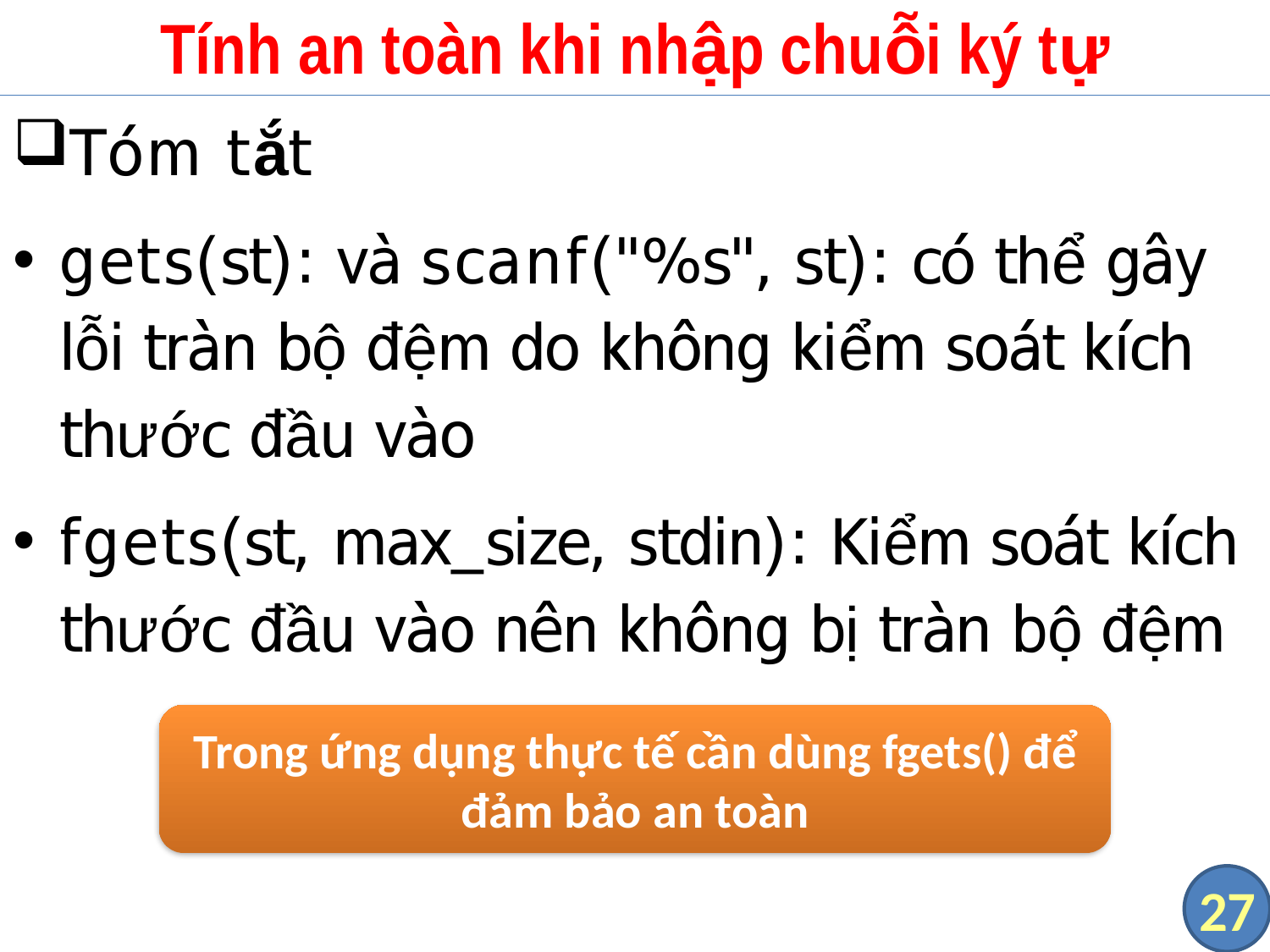

# Tính an toàn khi nhập chuỗi ký tự
Tóm tắt
gets(st): và scanf("%s", st): có thể gây lỗi tràn bộ đệm do không kiểm soát kích thước đầu vào
fgets(st, max_size, stdin): Kiểm soát kích thước đầu vào nên không bị tràn bộ đệm
Trong ứng dụng thực tế cần dùng fgets() để đảm bảo an toàn
27